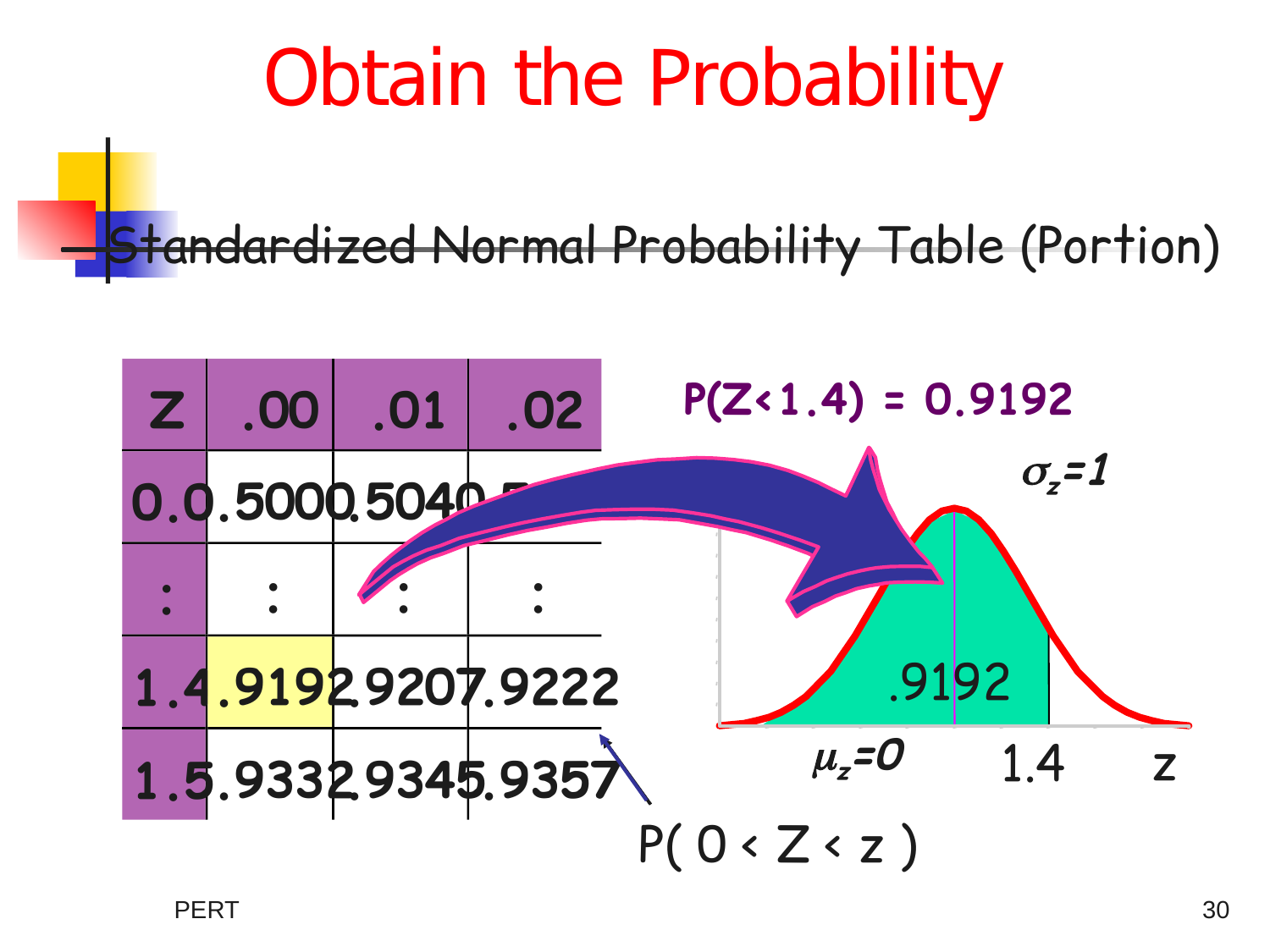

# Obtain the Probability
Standardized Normal Probability Table (Portion)

Z
.00
.01
.02
σz=1

.5000
.5040
.5080
0.0

:
:
:
:

.9192
.9192
.9207
.9222
1.4

μz=0

z

1.4

.9332
.9345
.9357
1.5

P( 0 < Z < z )
P(Z<1.4) = 0.9192
PERT
30